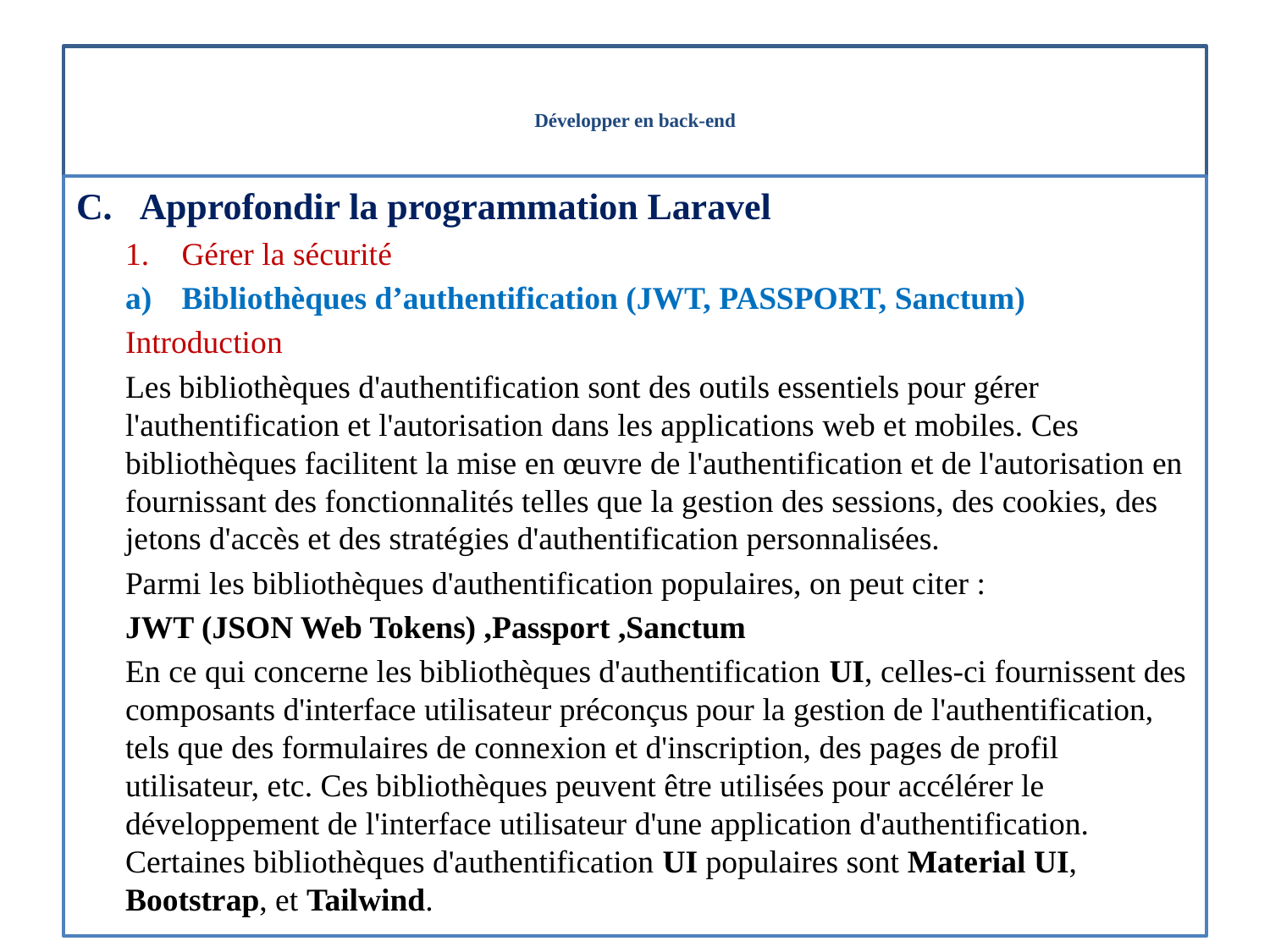

# Développer en back-end
Approfondir la programmation Laravel
Gérer la sécurité
Bibliothèques d’authentification (JWT, PASSPORT, Sanctum)
Introduction
Les bibliothèques d'authentification sont des outils essentiels pour gérer l'authentification et l'autorisation dans les applications web et mobiles. Ces bibliothèques facilitent la mise en œuvre de l'authentification et de l'autorisation en fournissant des fonctionnalités telles que la gestion des sessions, des cookies, des jetons d'accès et des stratégies d'authentification personnalisées.
Parmi les bibliothèques d'authentification populaires, on peut citer :
JWT (JSON Web Tokens) ,Passport ,Sanctum
En ce qui concerne les bibliothèques d'authentification UI, celles-ci fournissent des composants d'interface utilisateur préconçus pour la gestion de l'authentification, tels que des formulaires de connexion et d'inscription, des pages de profil utilisateur, etc. Ces bibliothèques peuvent être utilisées pour accélérer le développement de l'interface utilisateur d'une application d'authentification. Certaines bibliothèques d'authentification UI populaires sont Material UI, Bootstrap, et Tailwind.